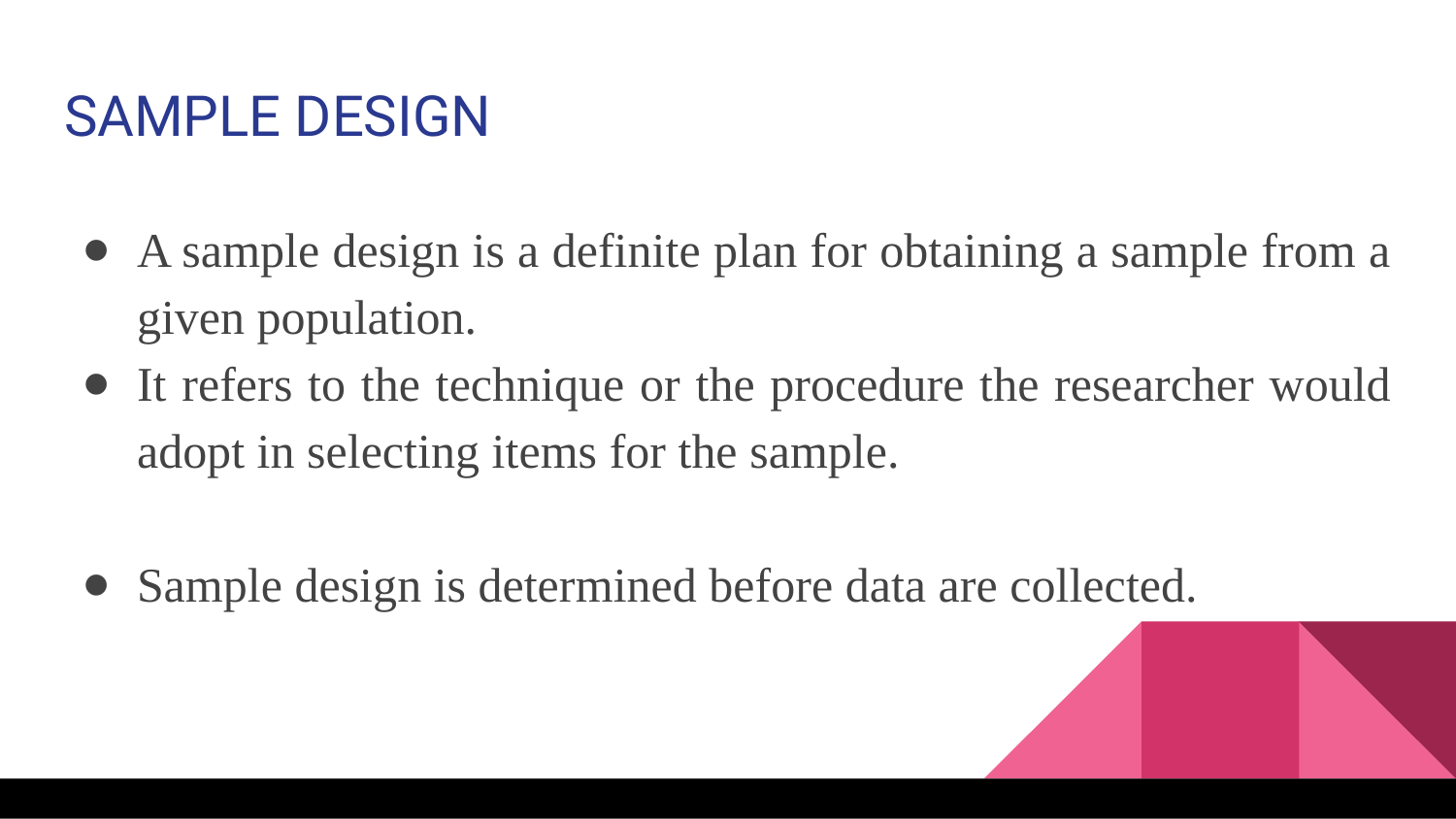

SAMPLE DESIGN
A sample design is a definite plan for obtaining a sample from a given population.
It refers to the technique or the procedure the researcher would adopt in selecting items for the sample.

Sample design is determined before data are collected.